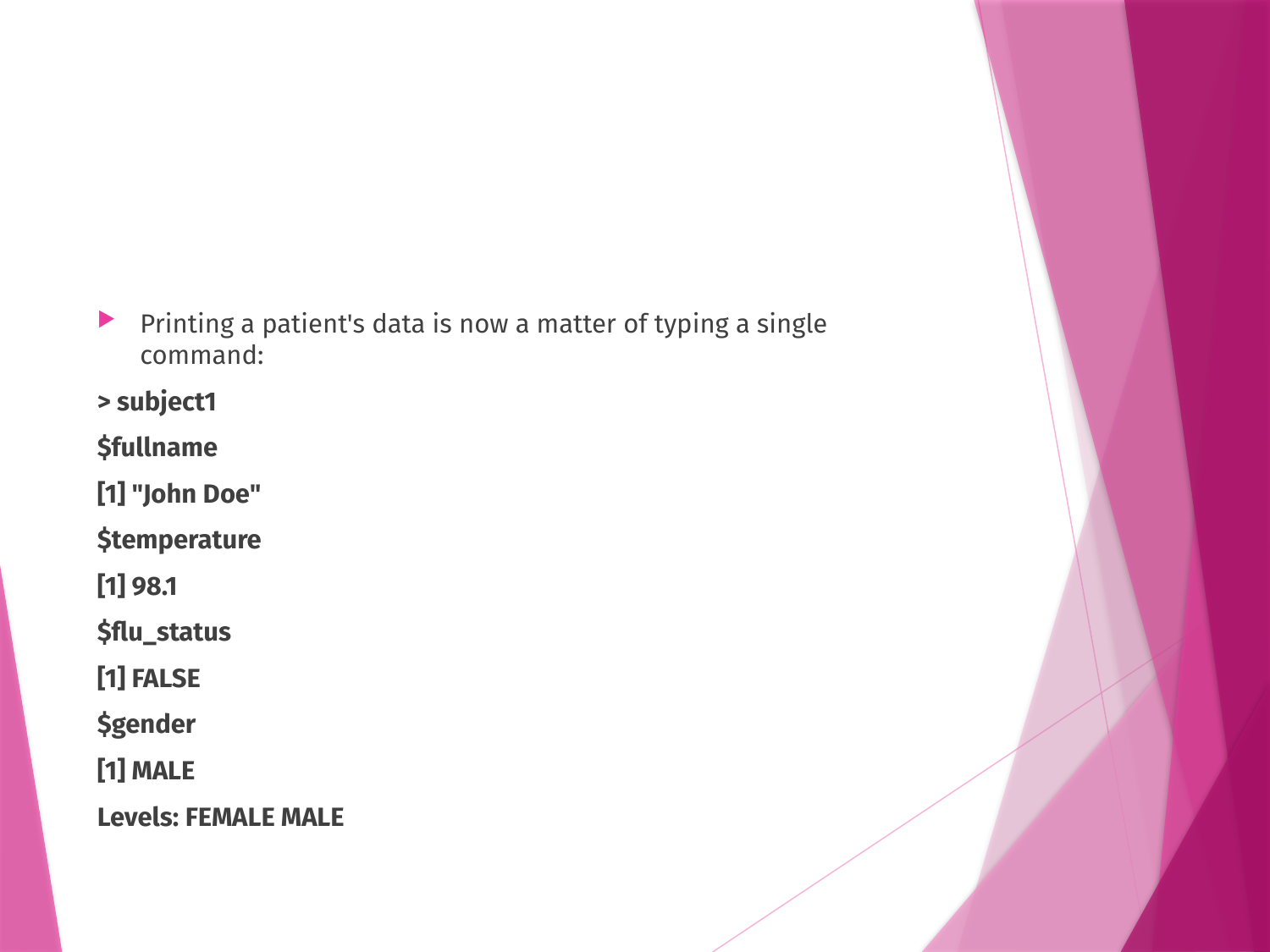

#
Printing a patient's data is now a matter of typing a single command:
> subject1
$fullname
[1] "John Doe"
$temperature
[1] 98.1
$flu_status
[1] FALSE
$gender
[1] MALE
Levels: FEMALE MALE